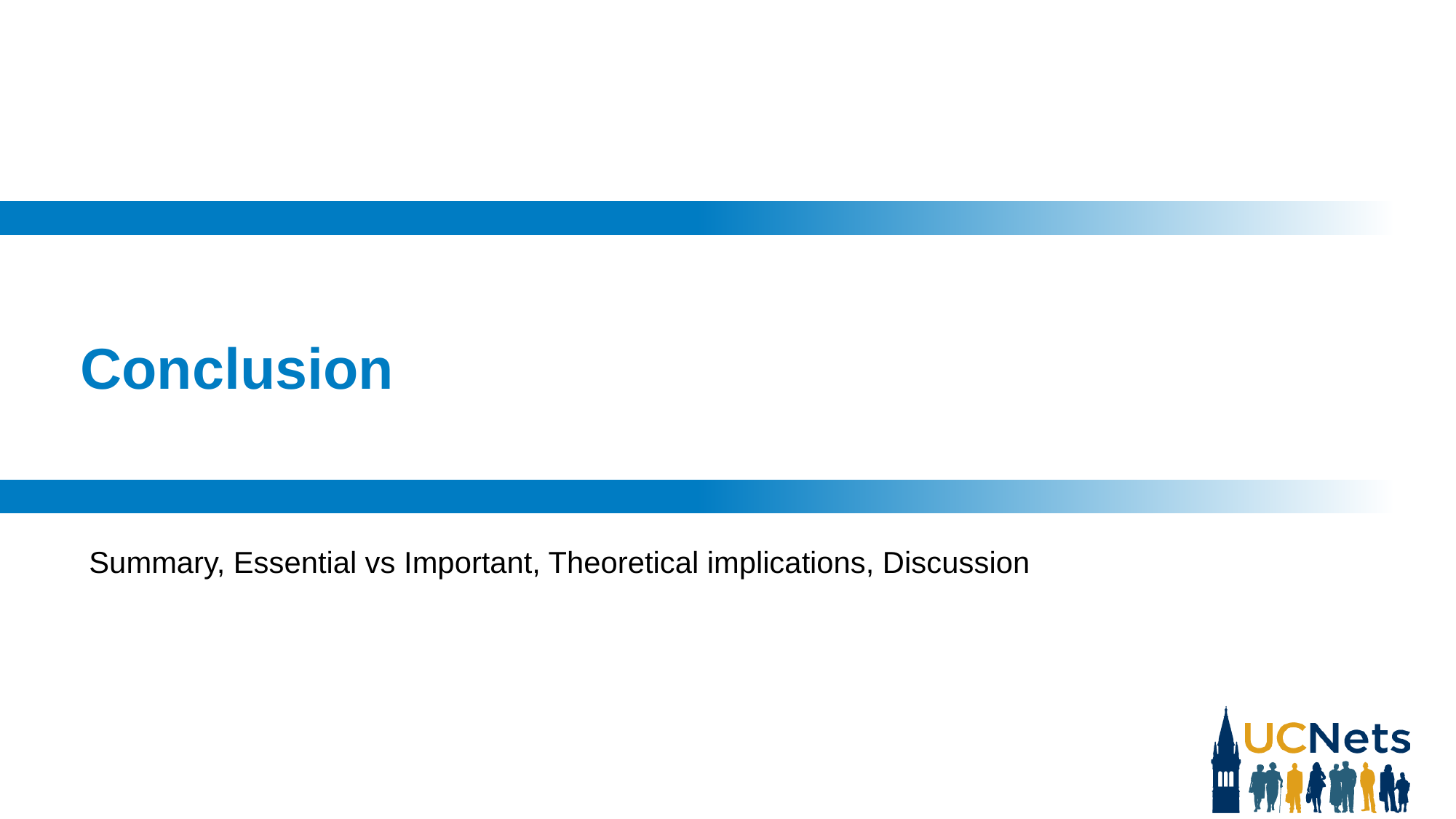

# Conclusion
Summary, Essential vs Important, Theoretical implications, Discussion